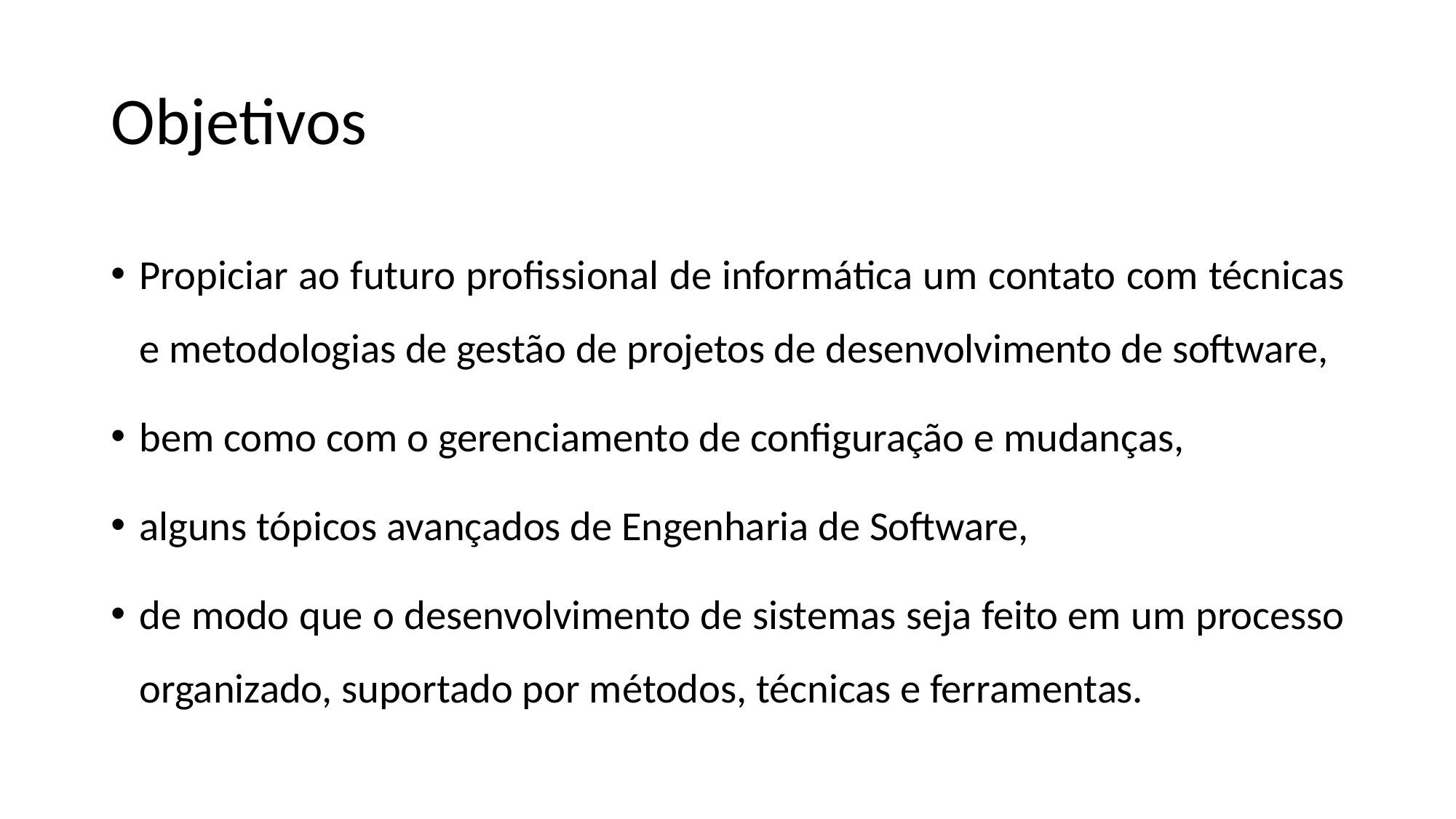

# Objetivos
Propiciar ao futuro profissional de informática um contato com técnicas e metodologias de gestão de projetos de desenvolvimento de software,
bem como com o gerenciamento de configuração e mudanças,
alguns tópicos avançados de Engenharia de Software,
de modo que o desenvolvimento de sistemas seja feito em um processo organizado, suportado por métodos, técnicas e ferramentas.